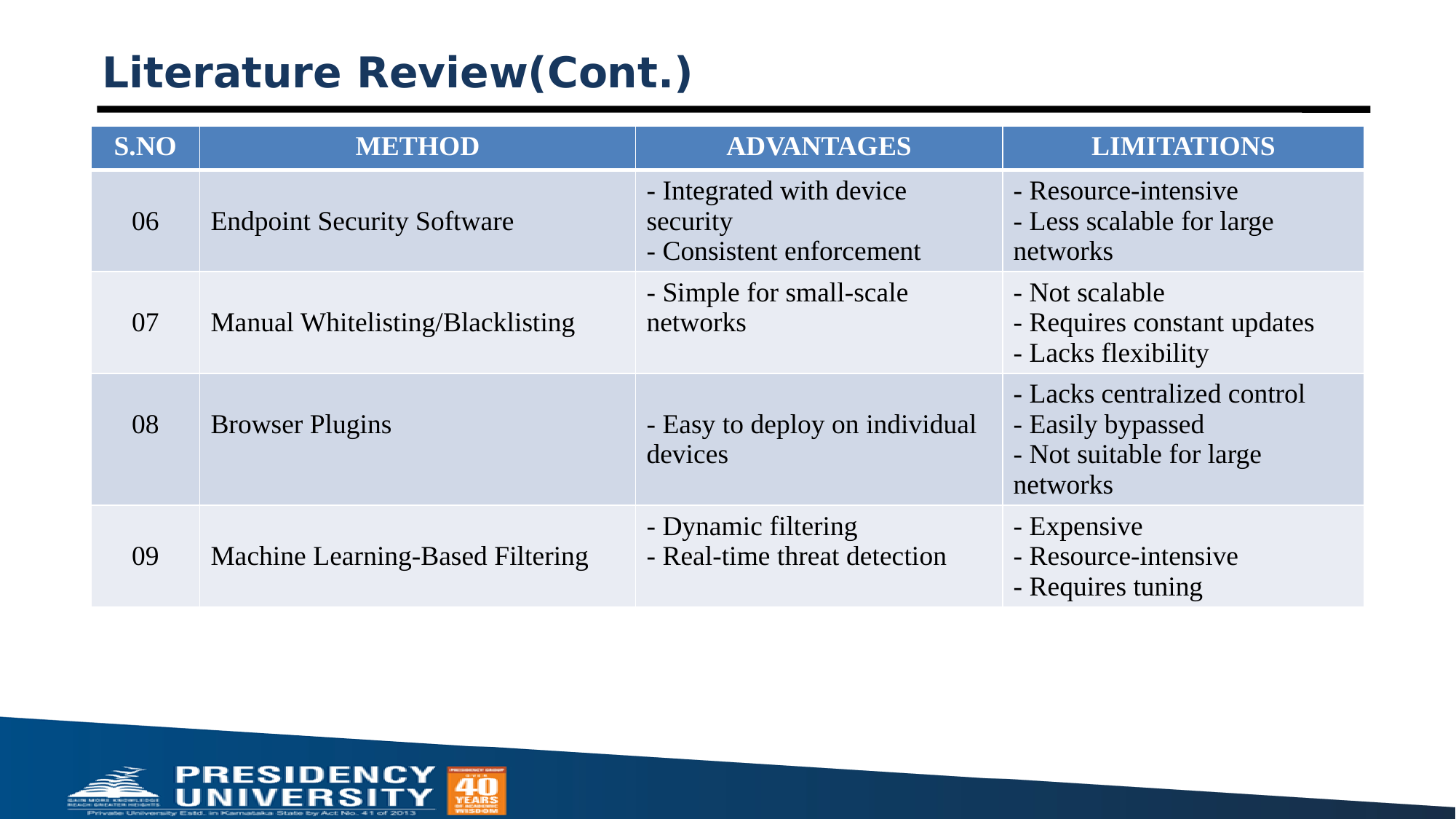

# Literature Review(Cont.)

| S.NO | METHOD | ADVANTAGES | LIMITATIONS |
| --- | --- | --- | --- |
| 06 | Endpoint Security Software | - Integrated with device security - Consistent enforcement | - Resource-intensive - Less scalable for large networks |
| 07 | Manual Whitelisting/Blacklisting | - Simple for small-scale networks | - Not scalable - Requires constant updates - Lacks flexibility |
| 08 | Browser Plugins | - Easy to deploy on individual devices | - Lacks centralized control - Easily bypassed - Not suitable for large networks |
| 09 | Machine Learning-Based Filtering | - Dynamic filtering - Real-time threat detection | - Expensive - Resource-intensive - Requires tuning |